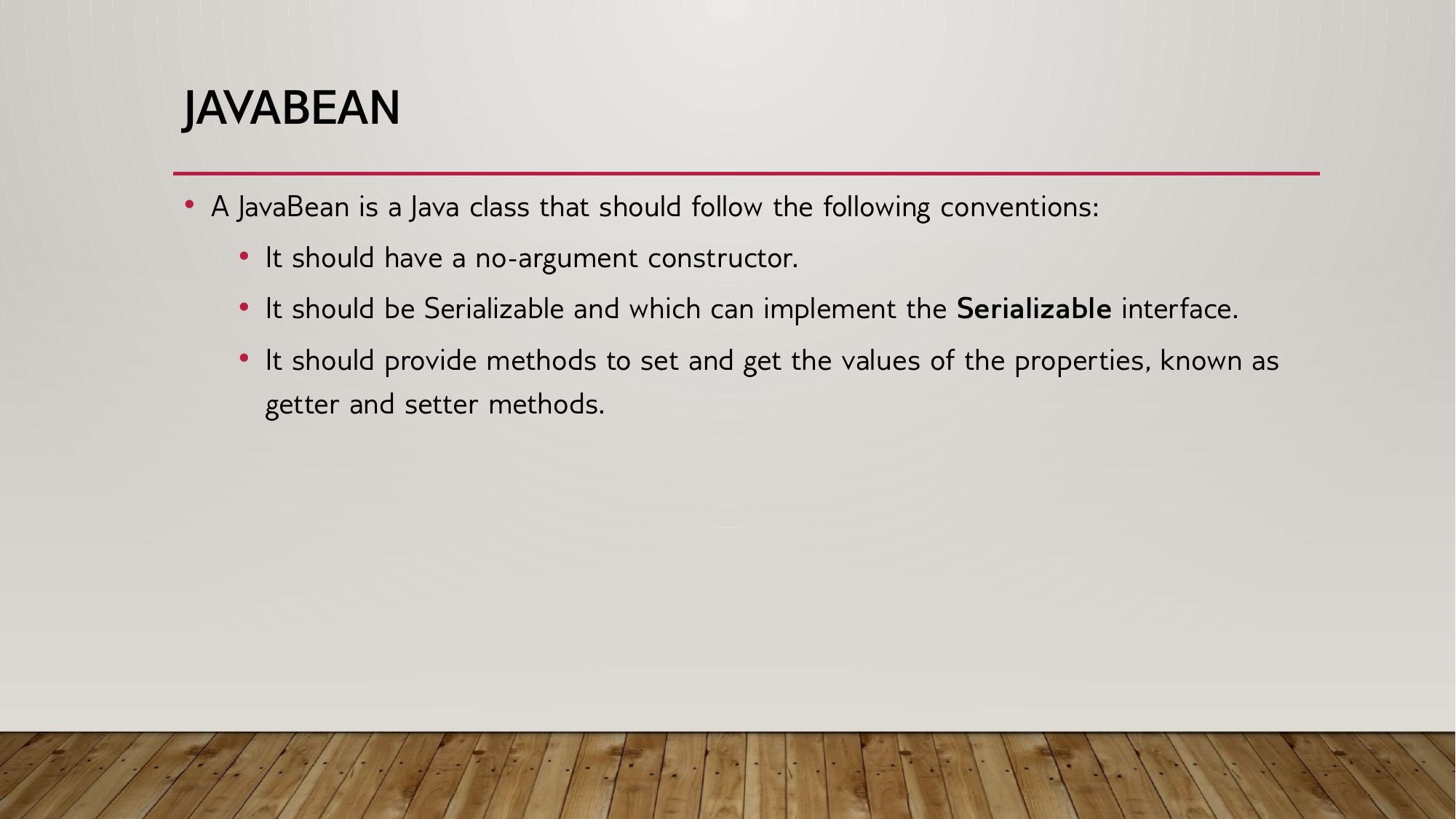

# JavaBean
A JavaBean is a Java class that should follow the following conventions:
It should have a no-argument constructor.
It should be Serializable and which can implement the Serializable interface.
It should provide methods to set and get the values of the properties, known as getter and setter methods.